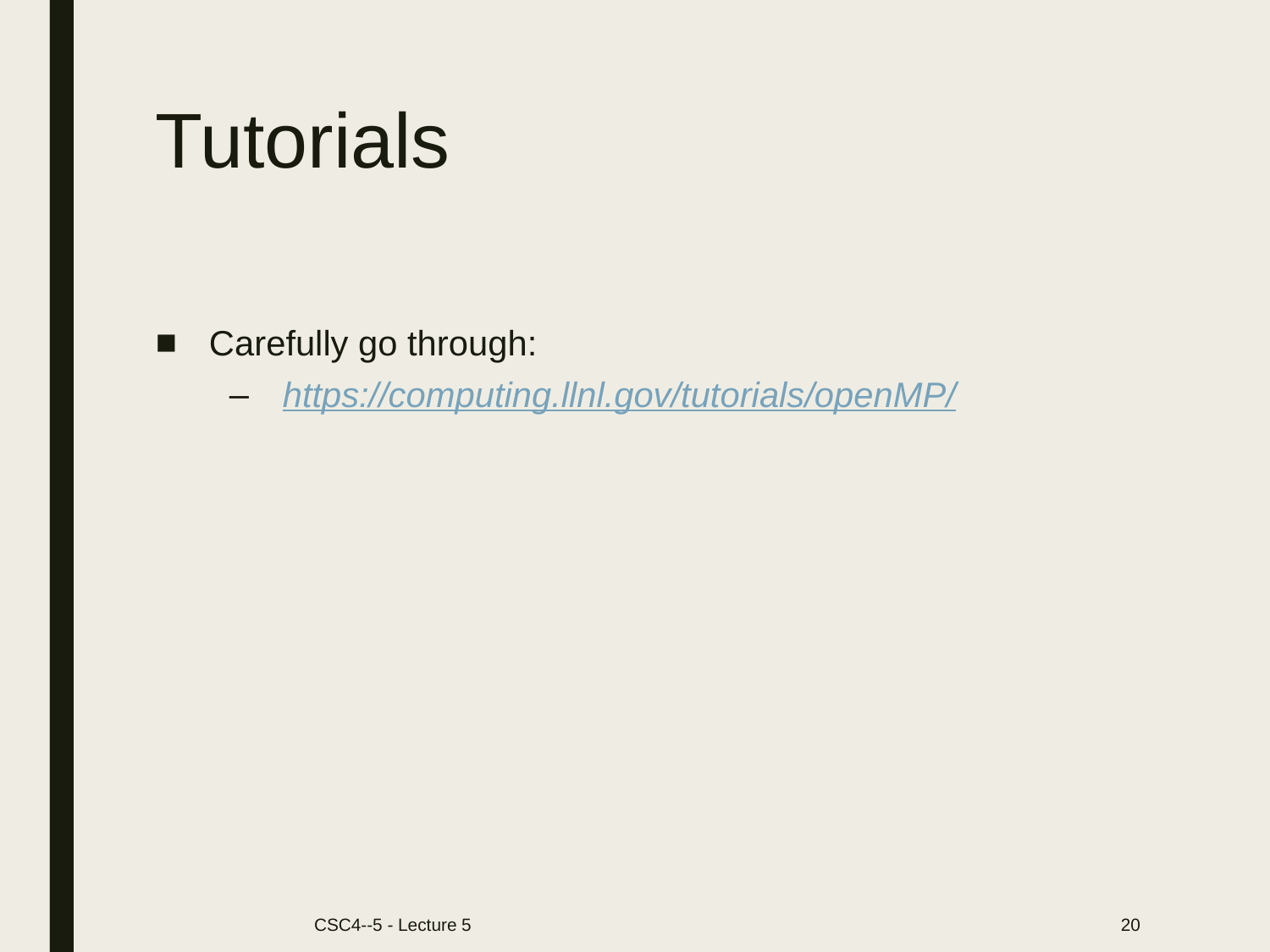

# Tutorials
Carefully go through:
https://computing.llnl.gov/tutorials/openMP/
CSC4--5 - Lecture 5
20